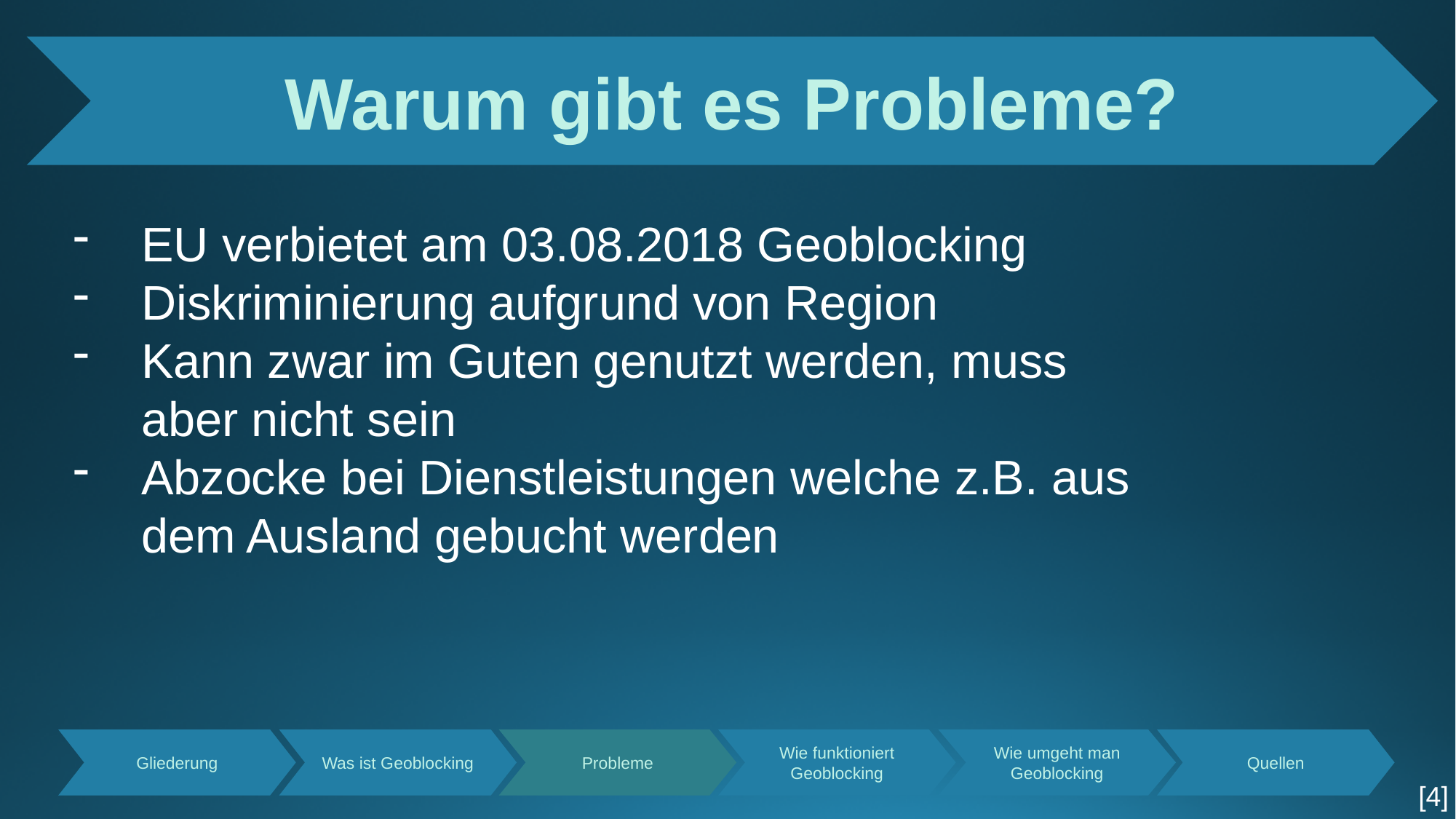

Wie funktioniert Geoblocking
Warum gibt es Probleme?
Gliederung
EU verbietet am 03.08.2018 Geoblocking
Diskriminierung aufgrund von Region
Kann zwar im Guten genutzt werden, muss aber nicht sein
Abzocke bei Dienstleistungen welche z.B. aus dem Ausland gebucht werden
Gliederung
Probleme
Was ist Geoblocking
Quellen
Wie funktioniert Geoblocking
Wie umgeht man Geoblocking
[4]
# Geoblocking
Tjorven Burdorf